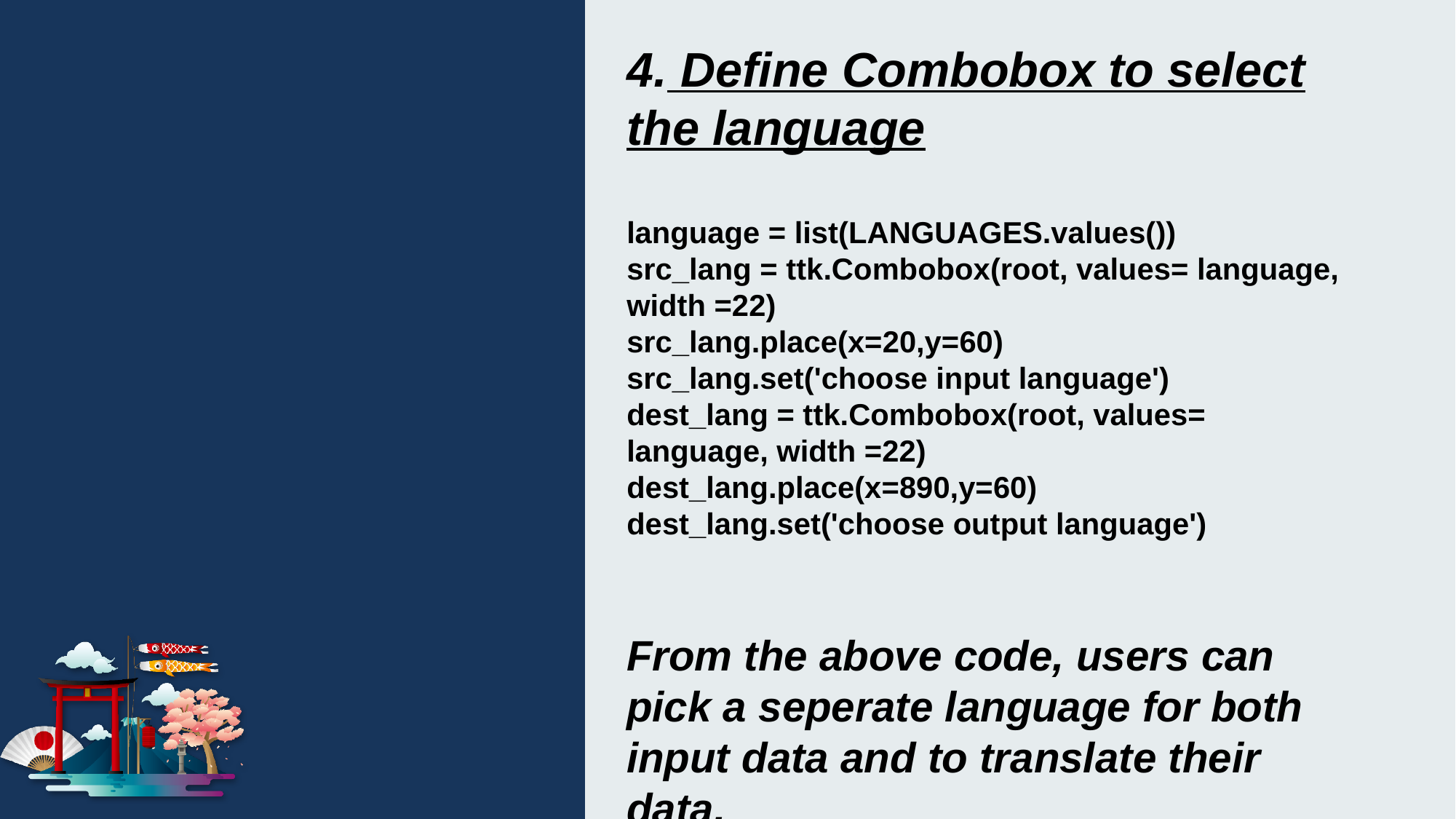

4. Define Combobox to select the language

language = list(LANGUAGES.values())
src_lang = ttk.Combobox(root, values= language, width =22)
src_lang.place(x=20,y=60)
src_lang.set('choose input language')
dest_lang = ttk.Combobox(root, values= language, width =22)
dest_lang.place(x=890,y=60)
dest_lang.set('choose output language')

From the above code, users can pick a seperate language for both input data and to translate their data.